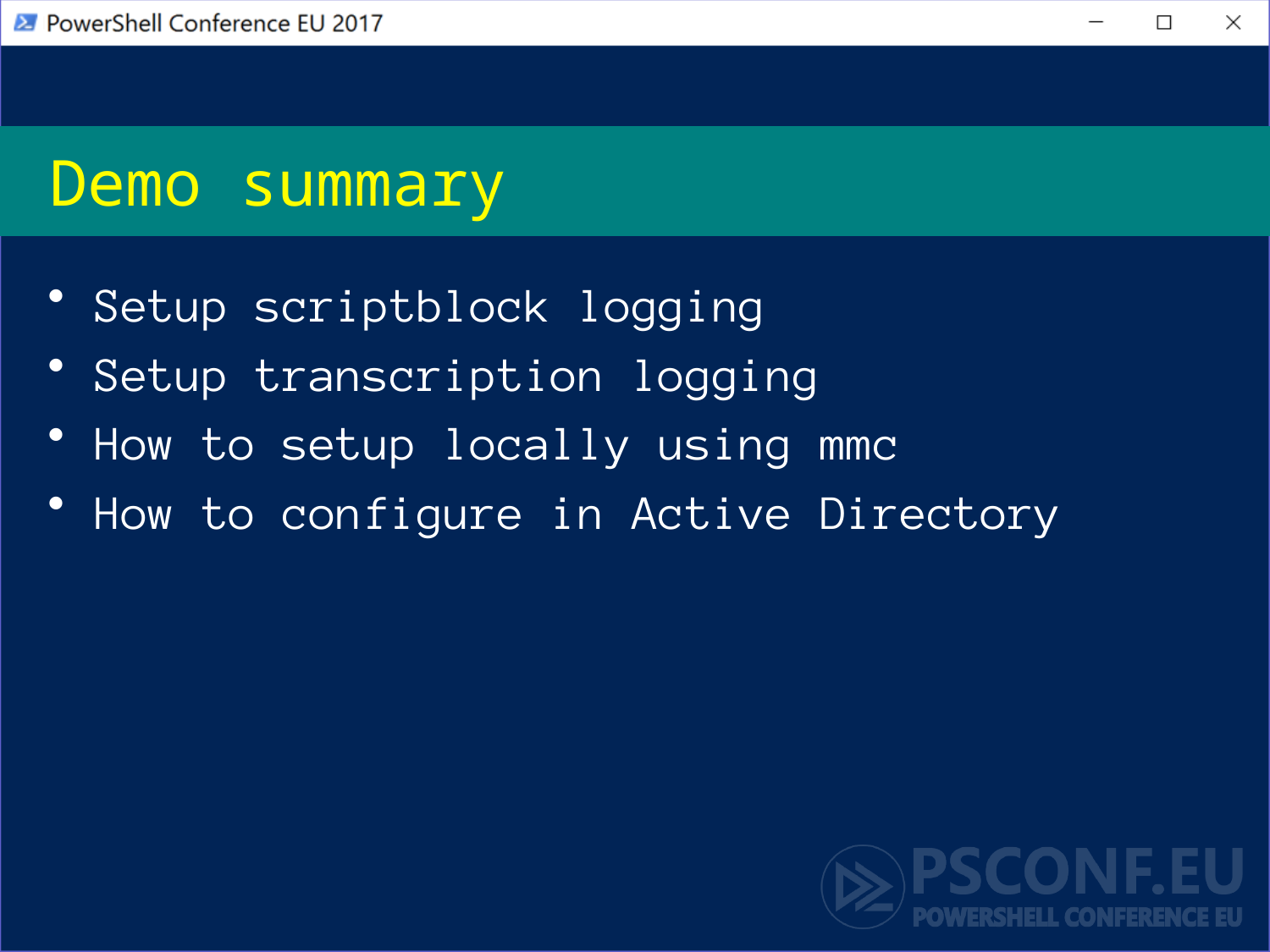

# Demo summary
Setup scriptblock logging
Setup transcription logging
How to setup locally using mmc
How to configure in Active Directory